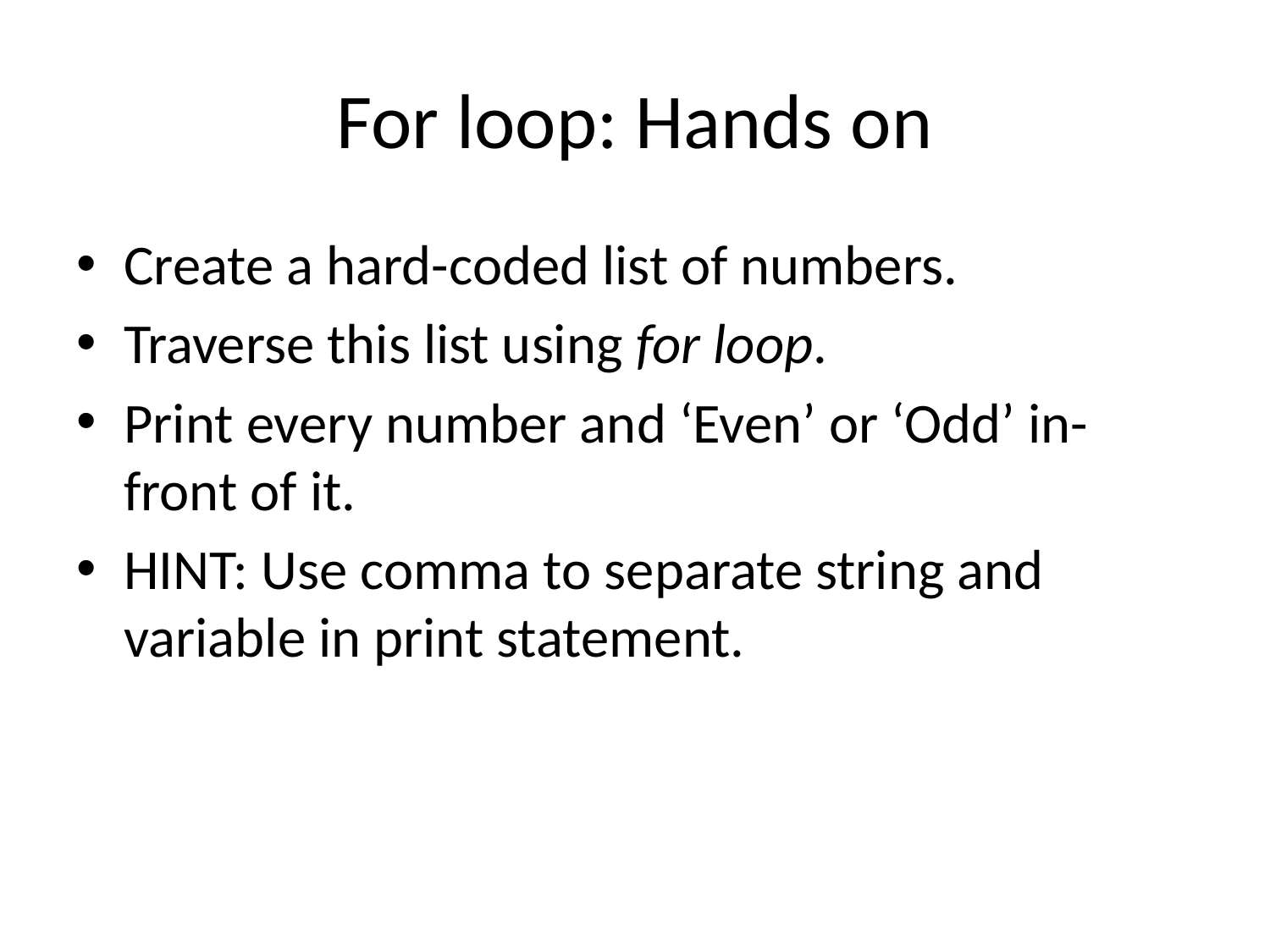

# For loop: Hands on
Create a hard-coded list of numbers.
Traverse this list using for loop.
Print every number and ‘Even’ or ‘Odd’ in-front of it.
HINT: Use comma to separate string and variable in print statement.